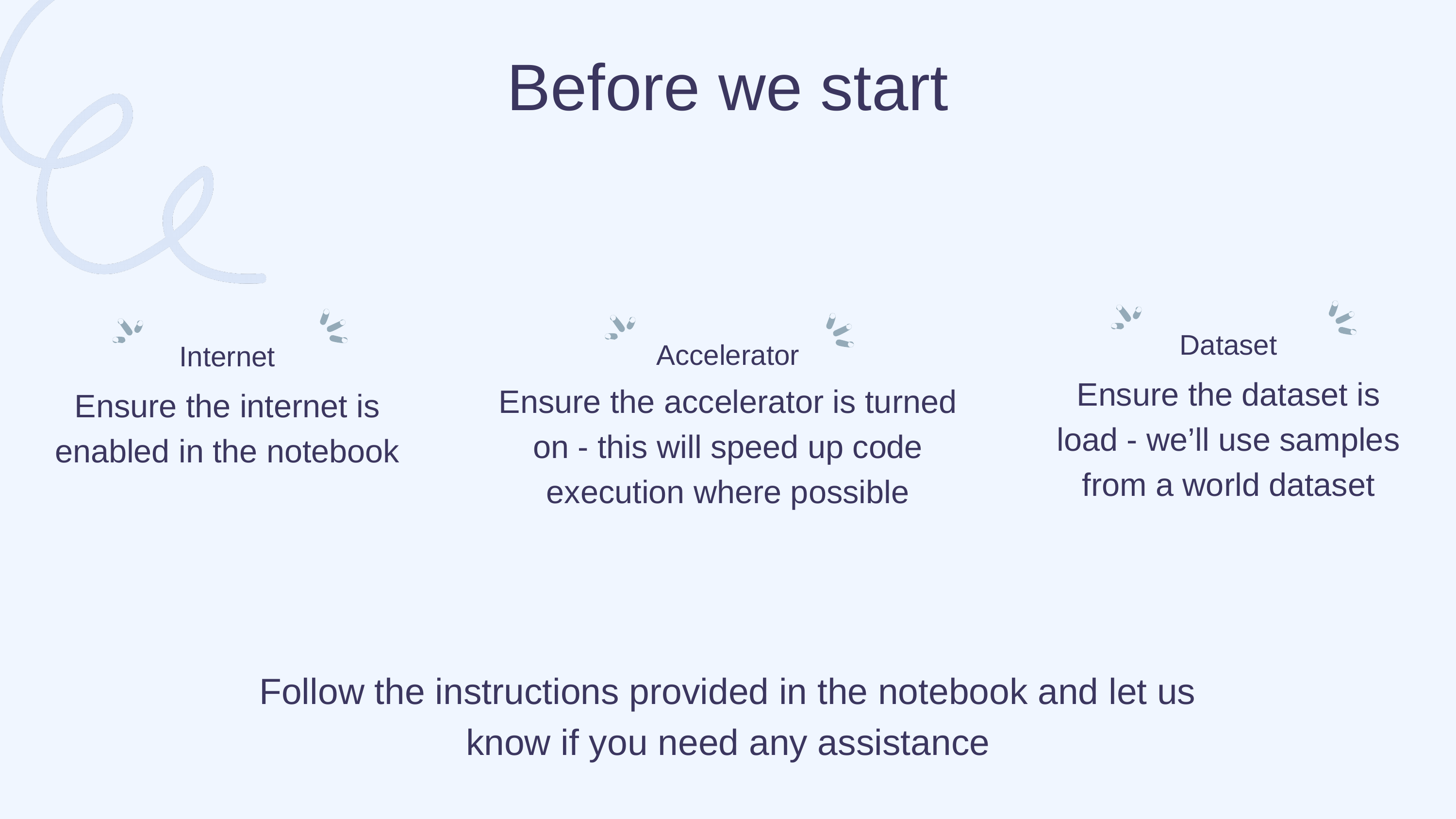

Before we start

Dataset

Accelerator

Internet

Ensure the dataset is load - we’ll use samples from a world dataset
Ensure the accelerator is turned on - this will speed up code execution where possible
Ensure the internet is enabled in the notebook
Follow the instructions provided in the notebook and let us know if you need any assistance